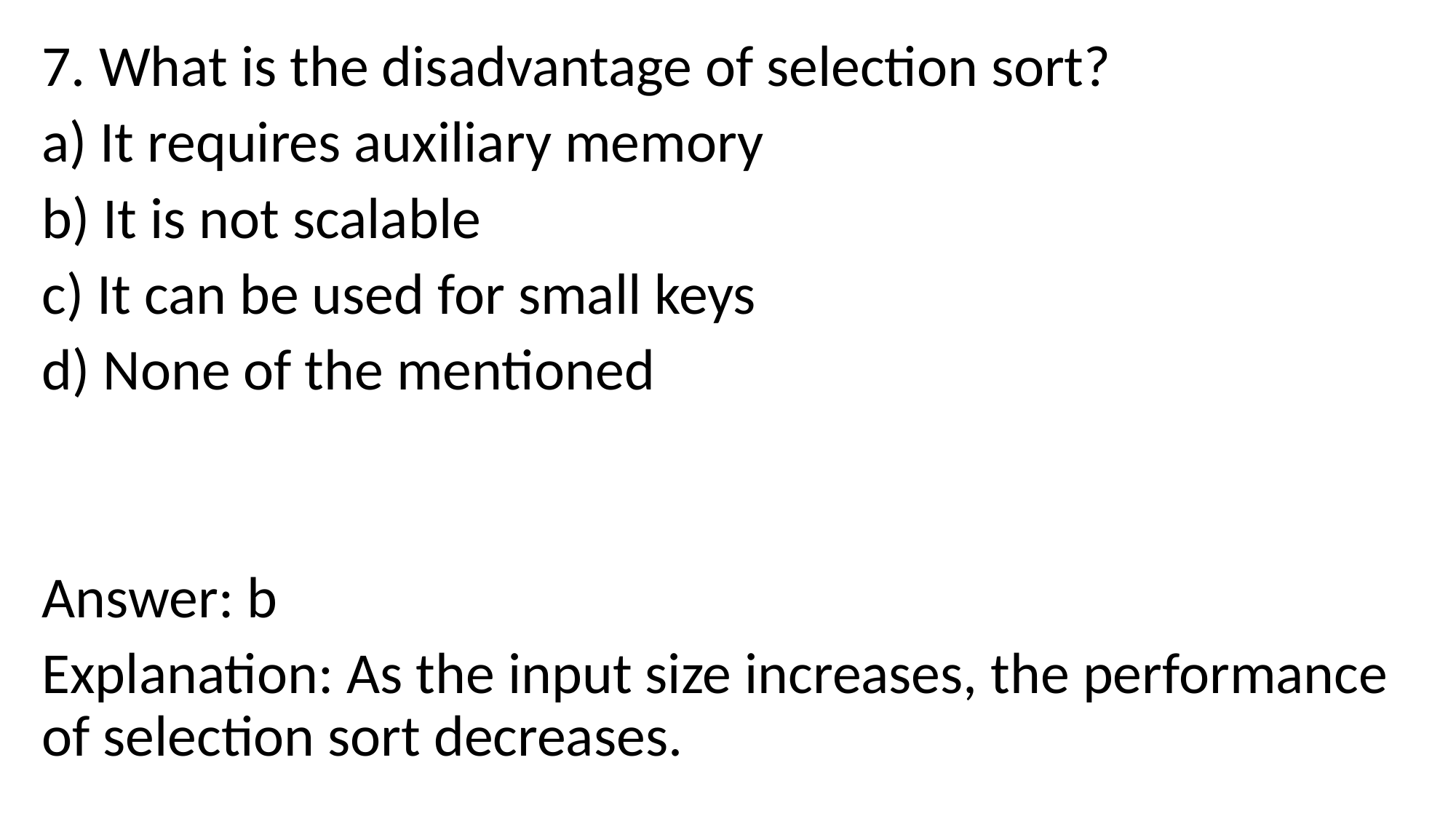

7. What is the disadvantage of selection sort?
a) It requires auxiliary memory
b) It is not scalable
c) It can be used for small keys
d) None of the mentioned

Answer: b
Explanation: As the input size increases, the performance of selection sort decreases.